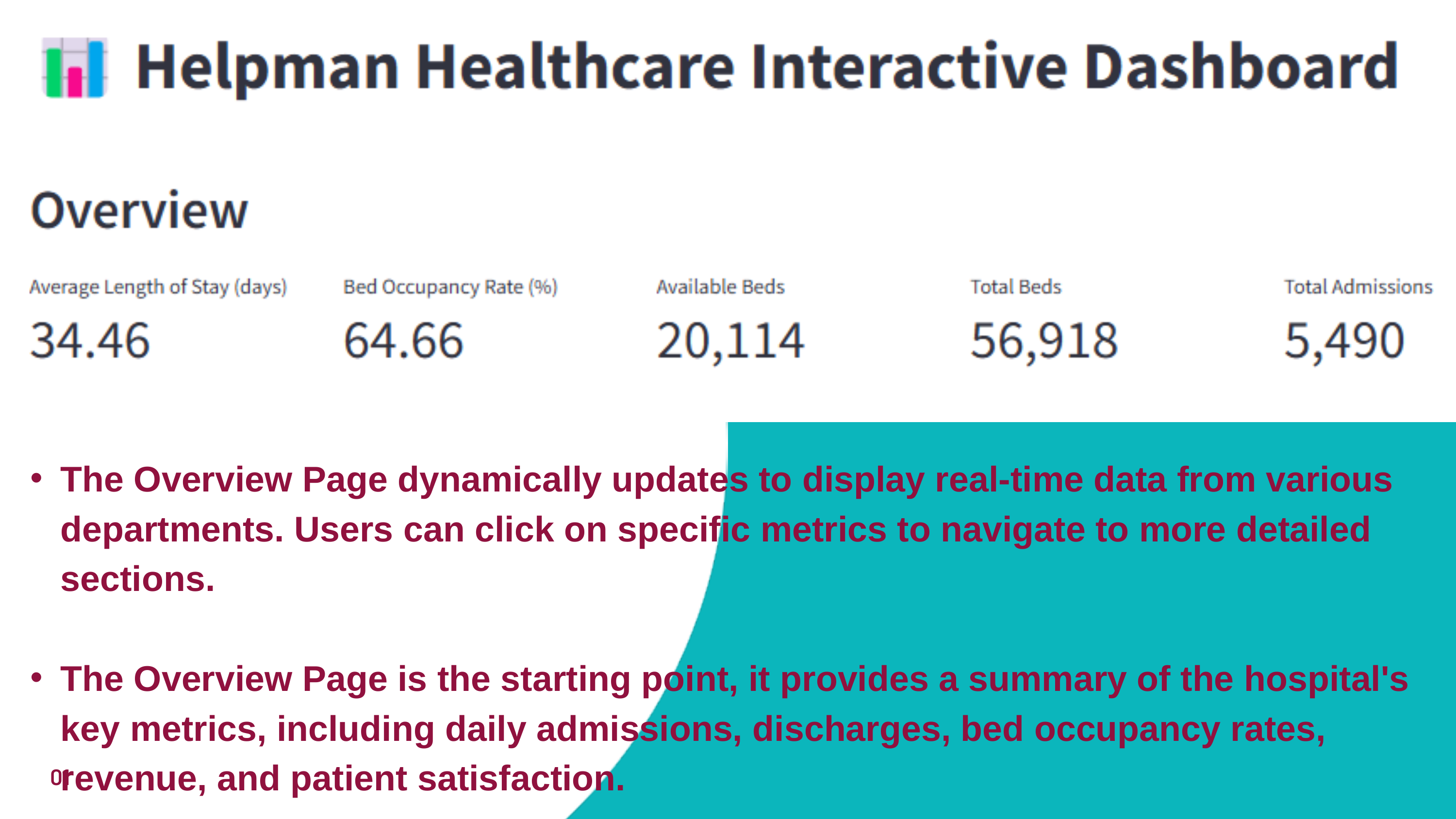

The Overview Page dynamically updates to display real-time data from various departments. Users can click on specific metrics to navigate to more detailed sections.

The Overview Page is the starting point, it provides a summary of the hospital's key metrics, including daily admissions, discharges, bed occupancy rates, revenue, and patient satisfaction.

01